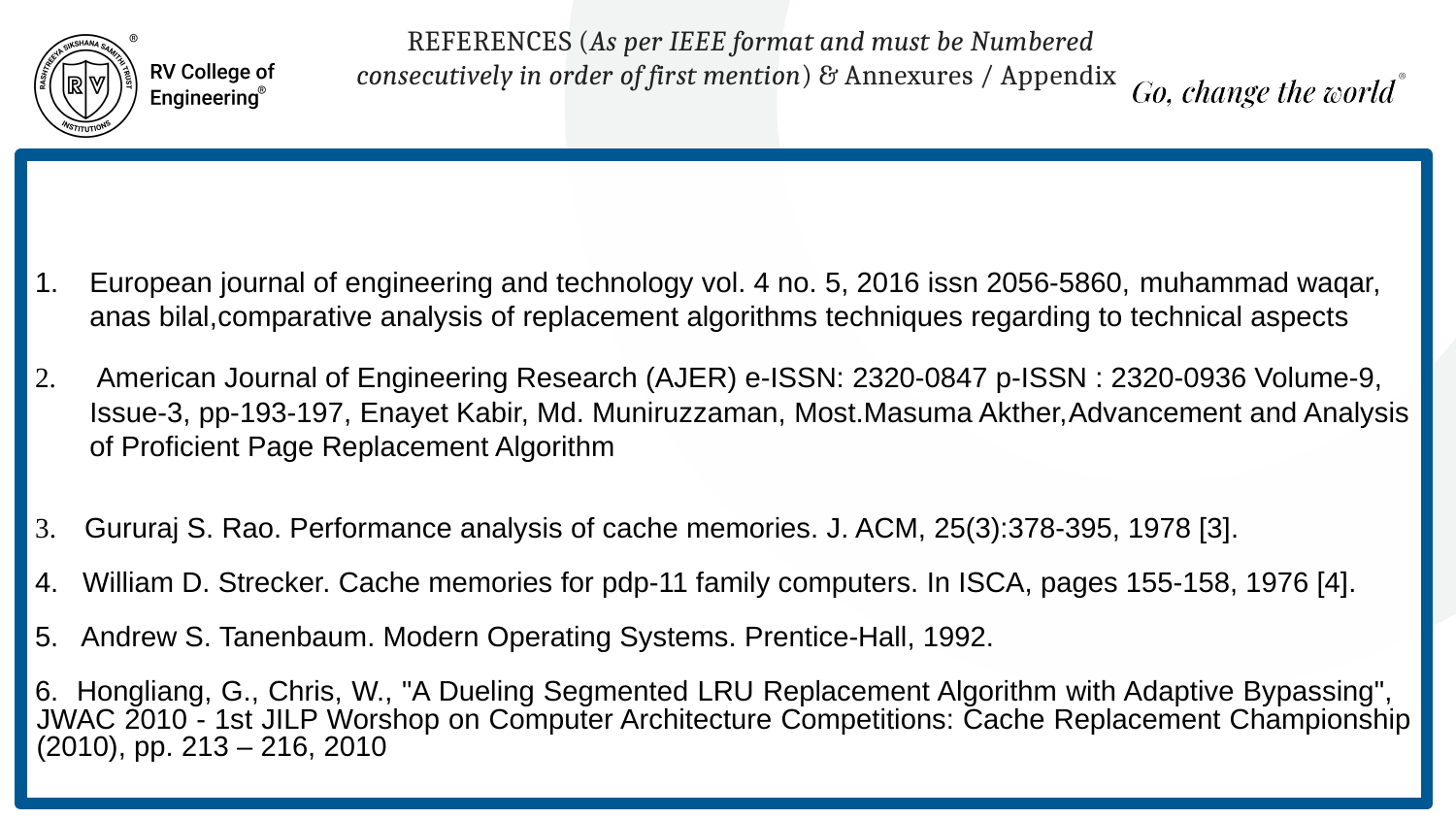

REFERENCES (As per IEEE format and must be Numbered
   consecutively in order of first mention) & Annexures / Appendix

European journal of engineering and technology vol. 4 no. 5, 2016 issn 2056-5860, muhammad waqar, anas bilal,comparative analysis of replacement algorithms techniques regarding to technical aspects

 American Journal of Engineering Research (AJER) e-ISSN: 2320-0847 p-ISSN : 2320-0936 Volume-9, Issue-3, pp-193-197, Enayet Kabir, Md. Muniruzzaman, Most.Masuma Akther,Advancement and Analysis of Proficient Page Replacement Algorithm

3.    Gururaj S. Rao. Performance analysis of cache memories. J. ACM, 25(3):378-395, 1978 [3].

4.   William D. Strecker. Cache memories for pdp-11 family computers. In ISCA, pages 155-158, 1976 [4].

5.   Andrew S. Tanenbaum. Modern Operating Systems. Prentice-Hall, 1992.

6.  Hongliang, G., Chris, W., "A Dueling Segmented LRU Replacement Algorithm with Adaptive Bypassing",   JWAC 2010 - 1st JILP Worshop on Computer Architecture Competitions: Cache Replacement Championship (2010), pp. 213 – 216, 2010